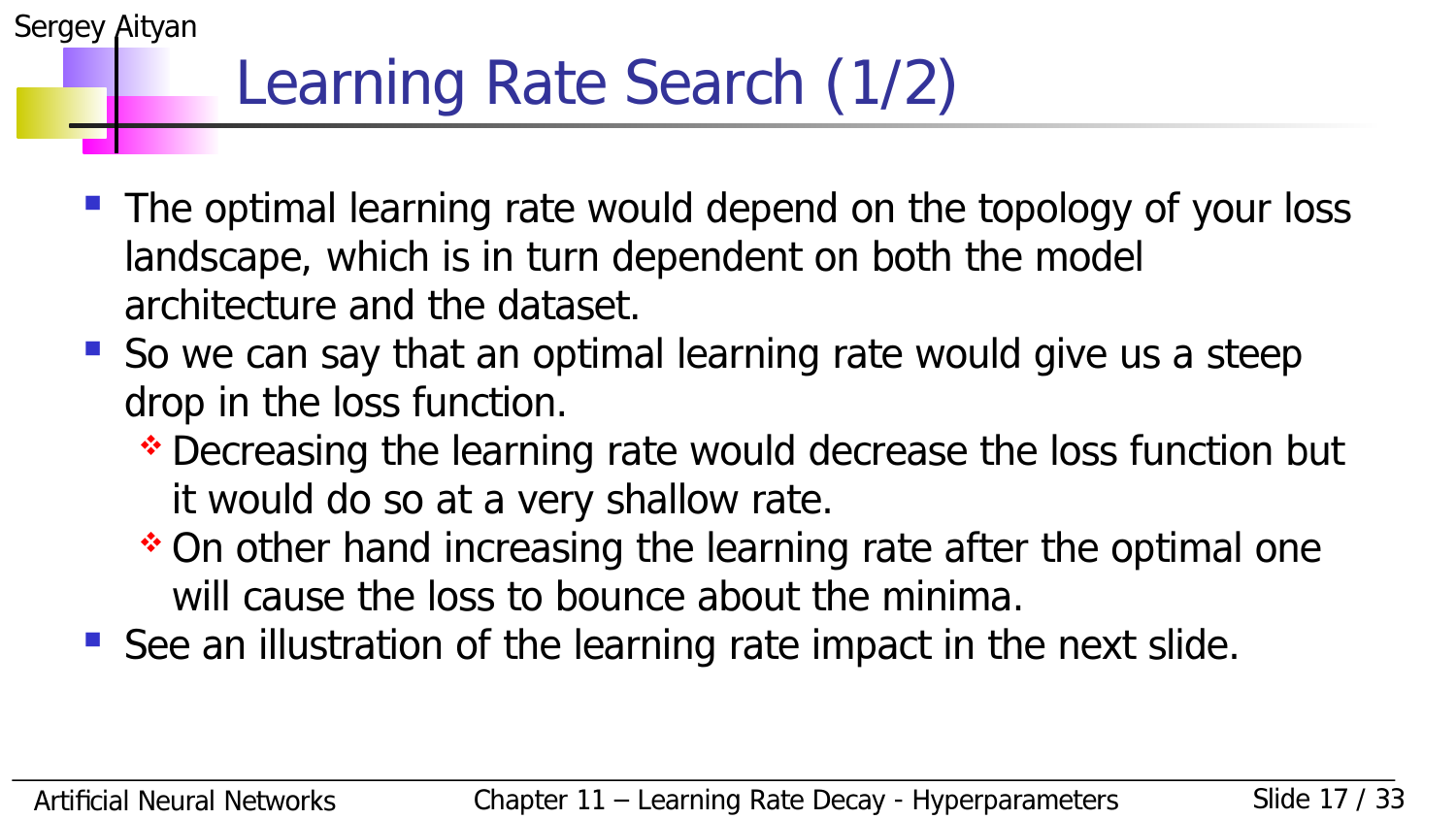

# Learning Rate Search (1/2)
The optimal learning rate would depend on the topology of your loss landscape, which is in turn dependent on both the model architecture and the dataset.
So we can say that an optimal learning rate would give us a steep drop in the loss function.
Decreasing the learning rate would decrease the loss function but it would do so at a very shallow rate.
On other hand increasing the learning rate after the optimal one will cause the loss to bounce about the minima.
See an illustration of the learning rate impact in the next slide.